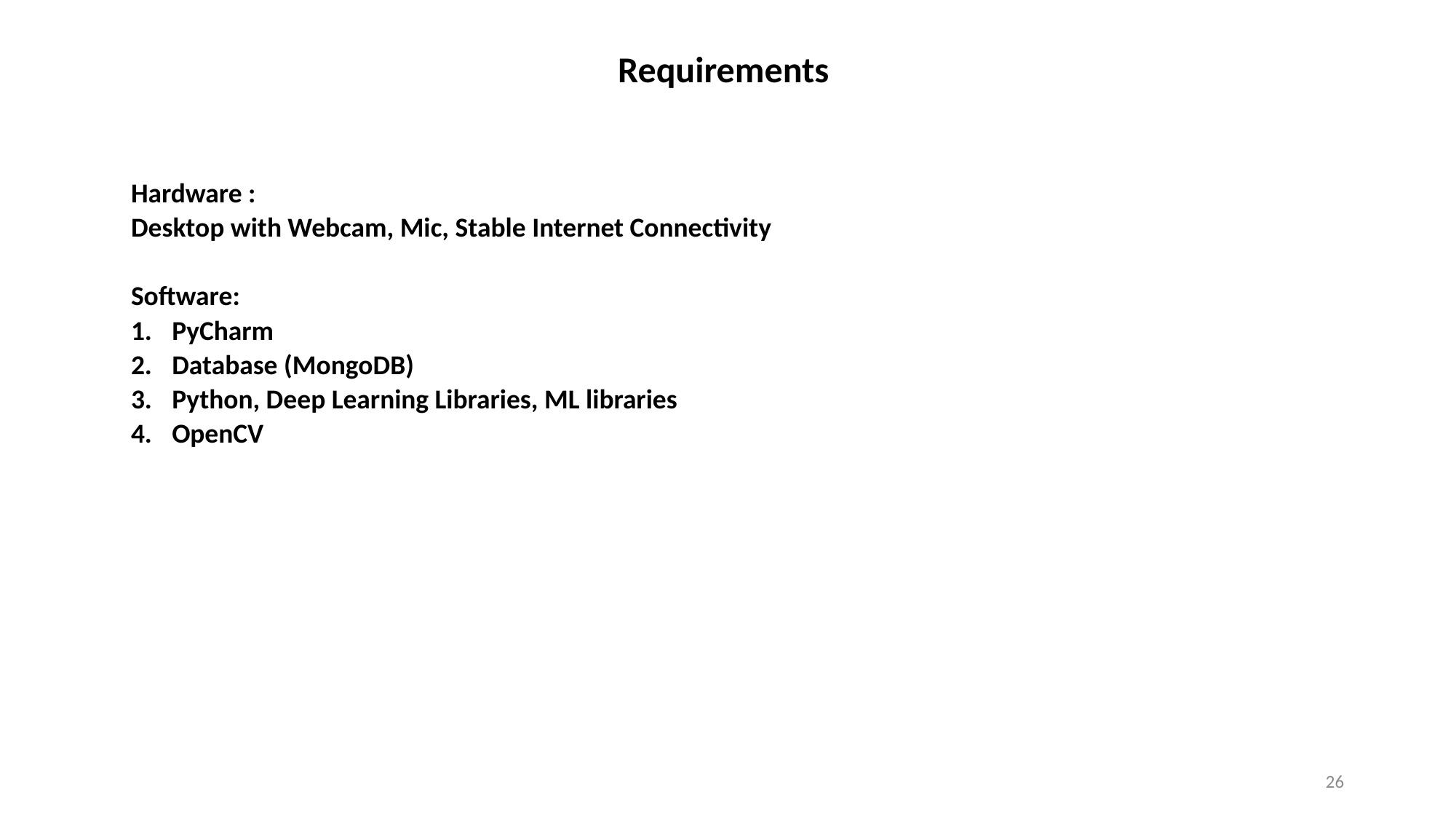

Requirements

Hardware :
Desktop with Webcam, Mic, Stable Internet Connectivity

Software:
PyCharm
Database (MongoDB)
Python, Deep Learning Libraries, ML libraries
OpenCV

26